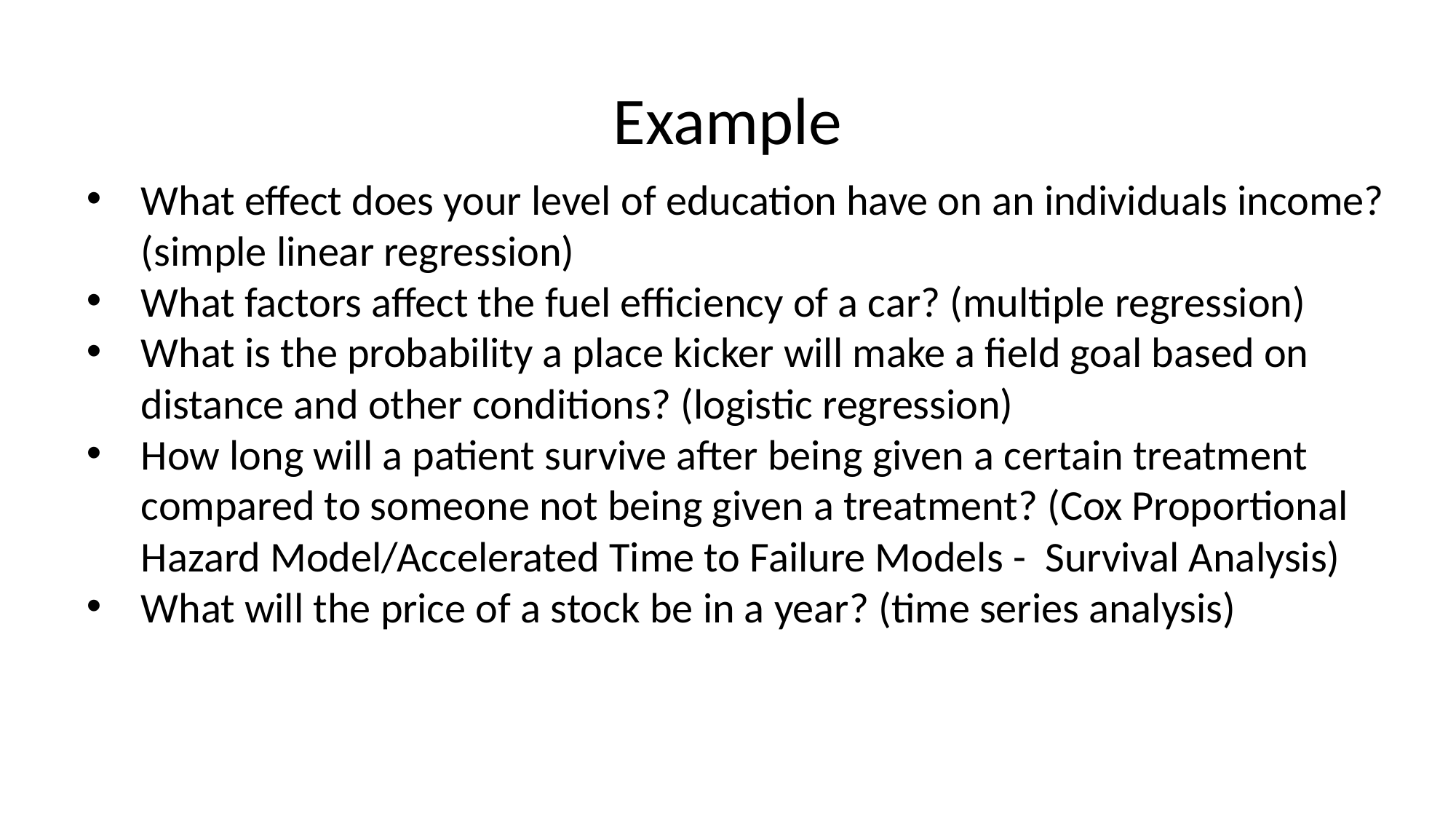

# Example
What effect does your level of education have on an individuals income? (simple linear regression)
What factors affect the fuel efficiency of a car? (multiple regression)
What is the probability a place kicker will make a field goal based on distance and other conditions? (logistic regression)
How long will a patient survive after being given a certain treatment compared to someone not being given a treatment? (Cox Proportional Hazard Model/Accelerated Time to Failure Models -  Survival Analysis)
What will the price of a stock be in a year? (time series analysis)